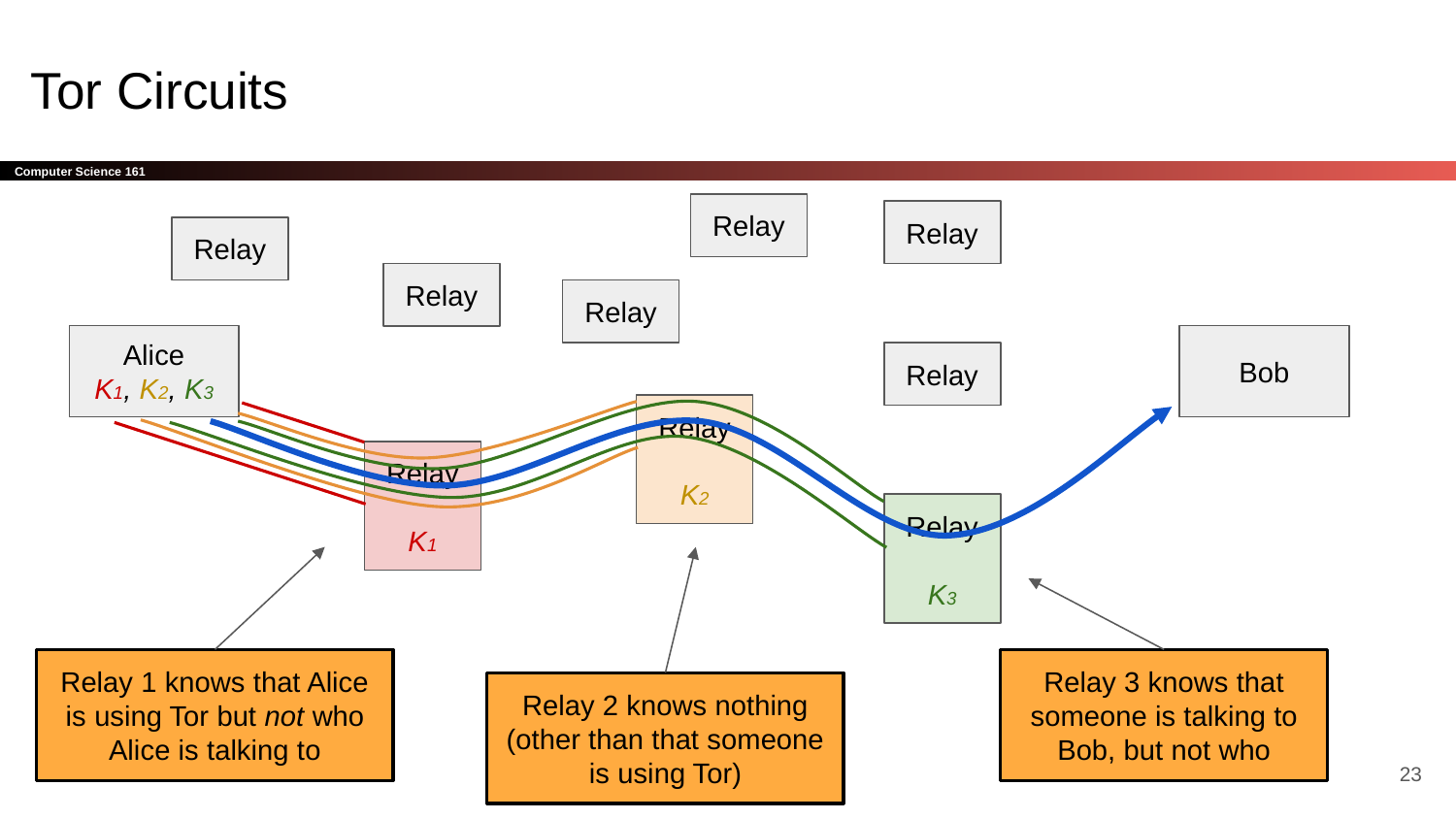

# Tor Circuits
Relay
Relay
Relay
Relay
Relay
Alice
K1, K2, K3
Bob
Relay
Relay

K2

Relay

K1
Relay

K3
Relay 1 knows that Alice is using Tor but not who Alice is talking to
Relay 2 knows nothing (other than that someone is using Tor)
Relay 3 knows that someone is talking to Bob, but not who
23